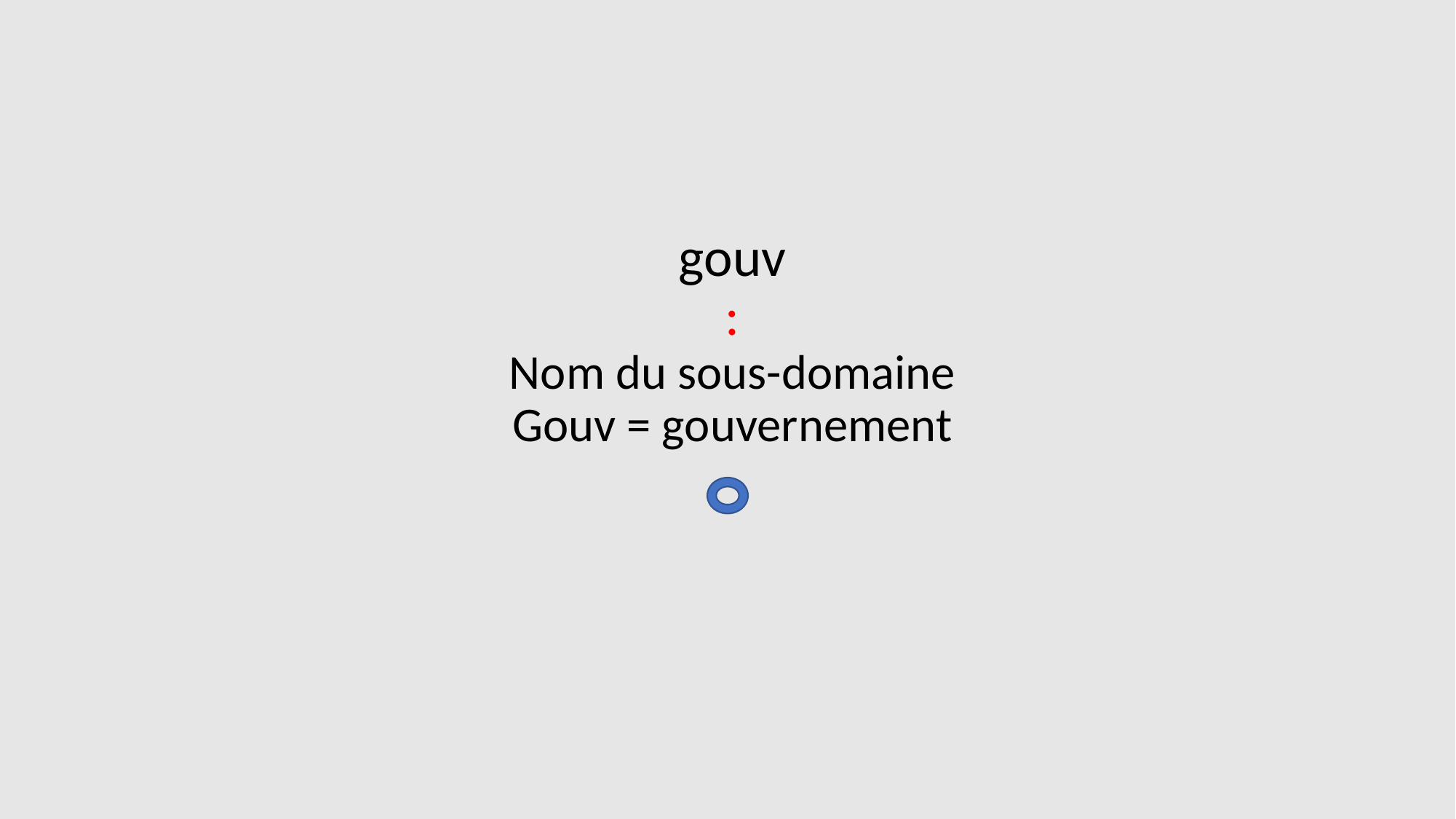

# gouv : Nom du sous-domaine Gouv = gouvernement